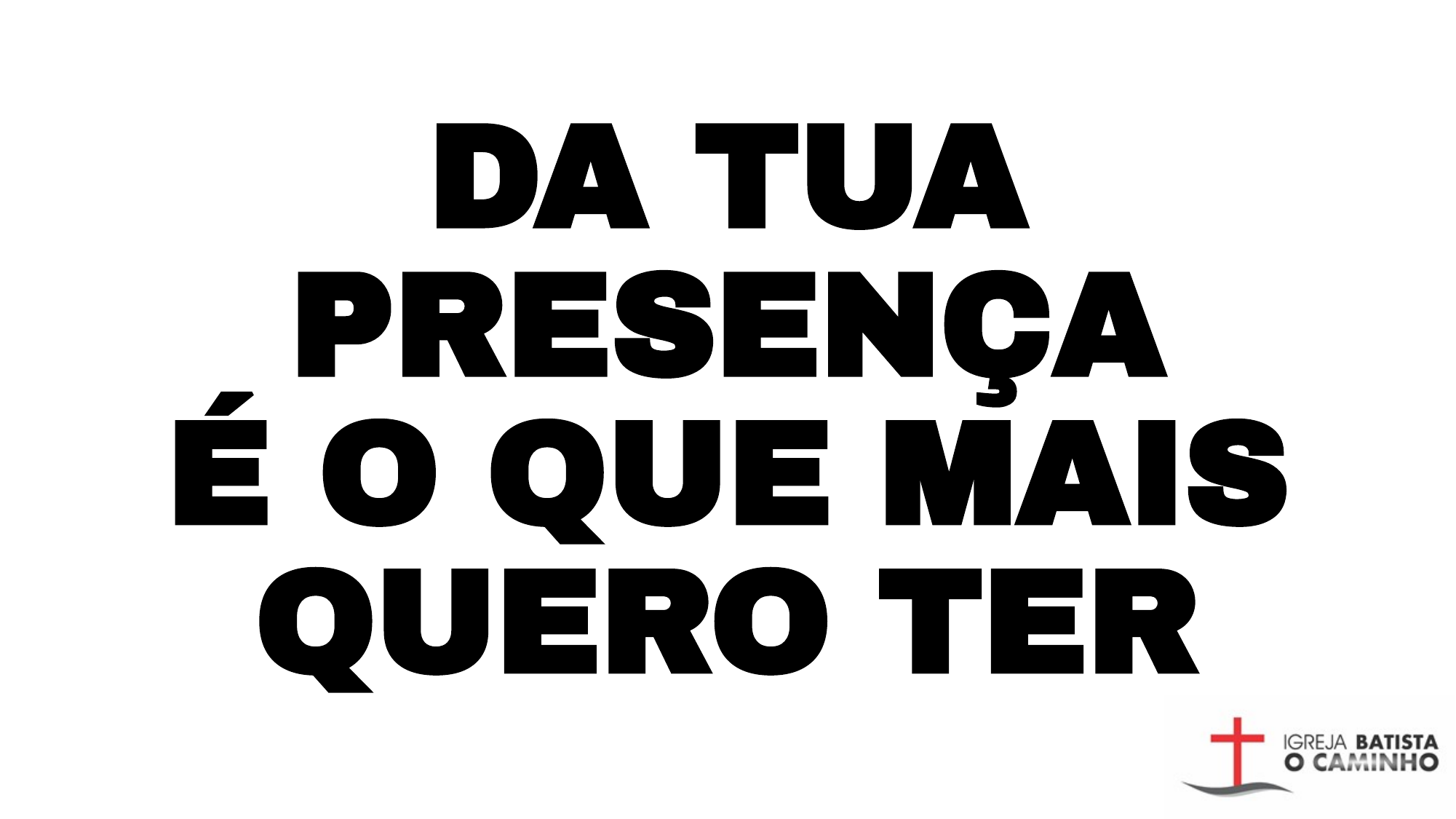

# DA TUA PRESENÇA É O QUE MAIS QUERO TER